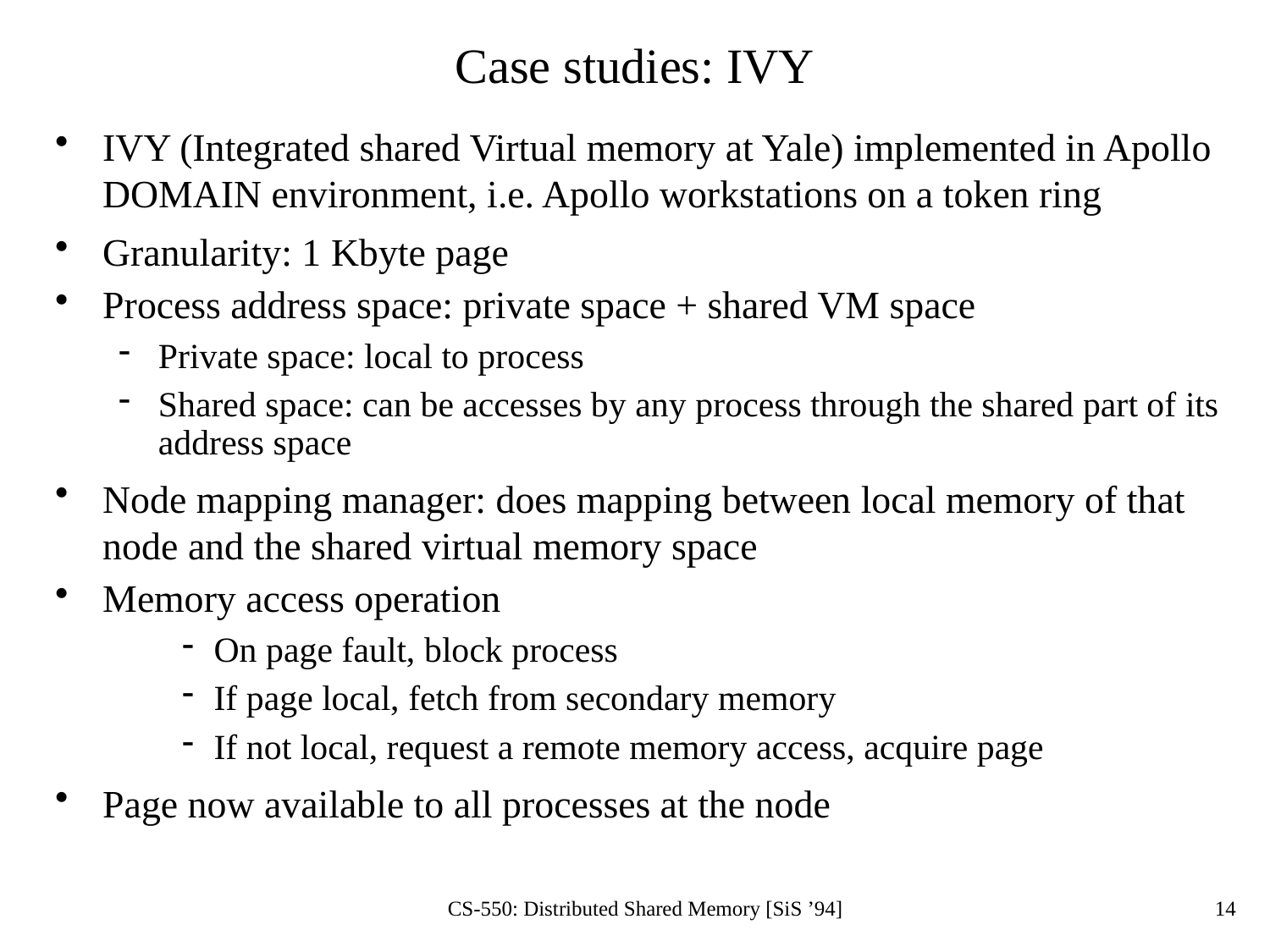

# Case studies: IVY
IVY (Integrated shared Virtual memory at Yale) implemented in Apollo DOMAIN environment, i.e. Apollo workstations on a token ring
Granularity: 1 Kbyte page
Process address space: private space + shared VM space
Private space: local to process
Shared space: can be accesses by any process through the shared part of its address space
Node mapping manager: does mapping between local memory of that node and the shared virtual memory space
Memory access operation
On page fault, block process
If page local, fetch from secondary memory
If not local, request a remote memory access, acquire page
Page now available to all processes at the node
CS-550: Distributed Shared Memory [SiS ’94]
14